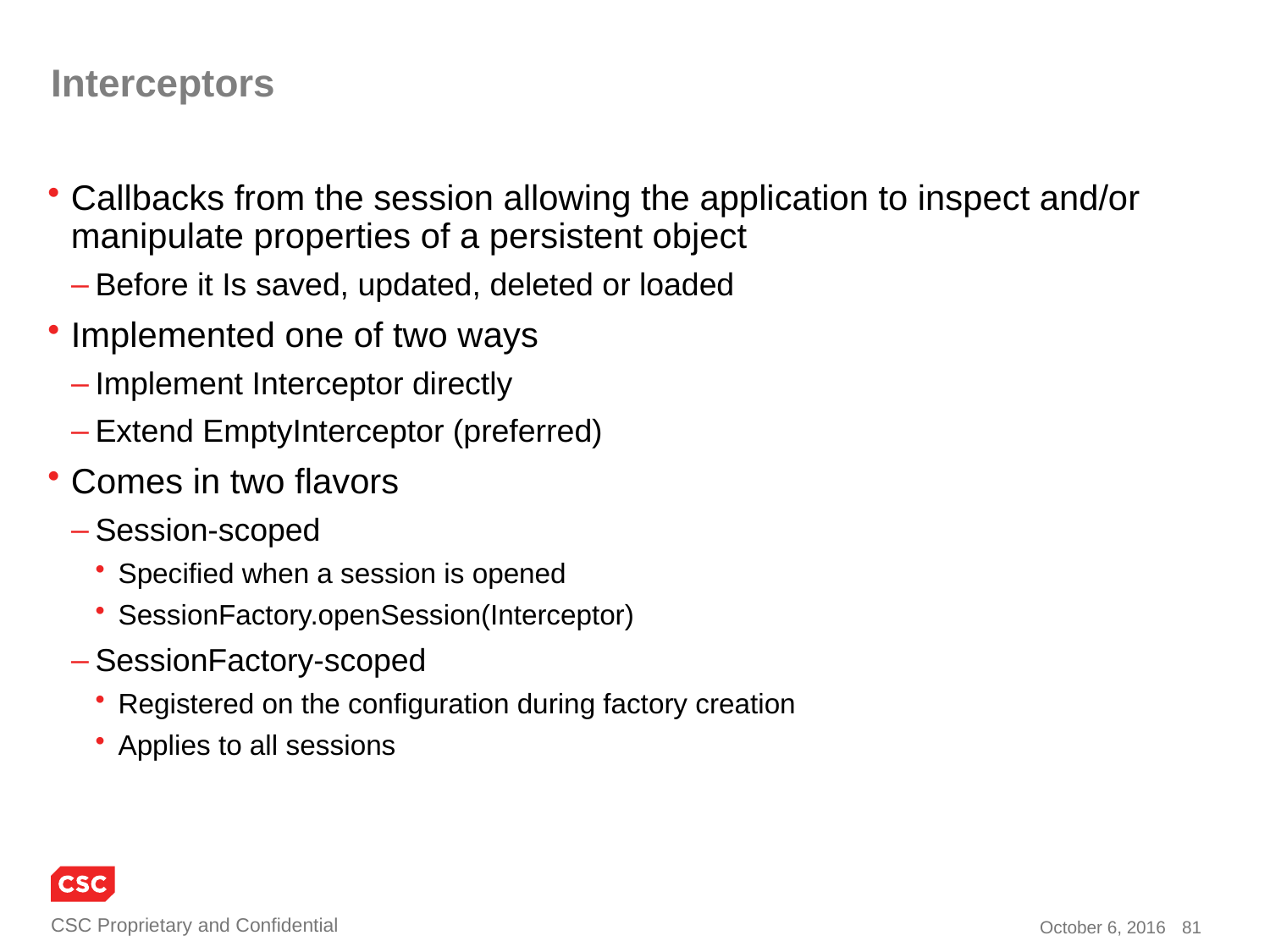

# Interceptors
Callbacks from the session allowing the application to inspect and/or manipulate properties of a persistent object
Before it Is saved, updated, deleted or loaded
Implemented one of two ways
Implement Interceptor directly
Extend EmptyInterceptor (preferred)
Comes in two flavors
Session-scoped
Specified when a session is opened
SessionFactory.openSession(Interceptor)
SessionFactory-scoped
Registered on the configuration during factory creation
Applies to all sessions